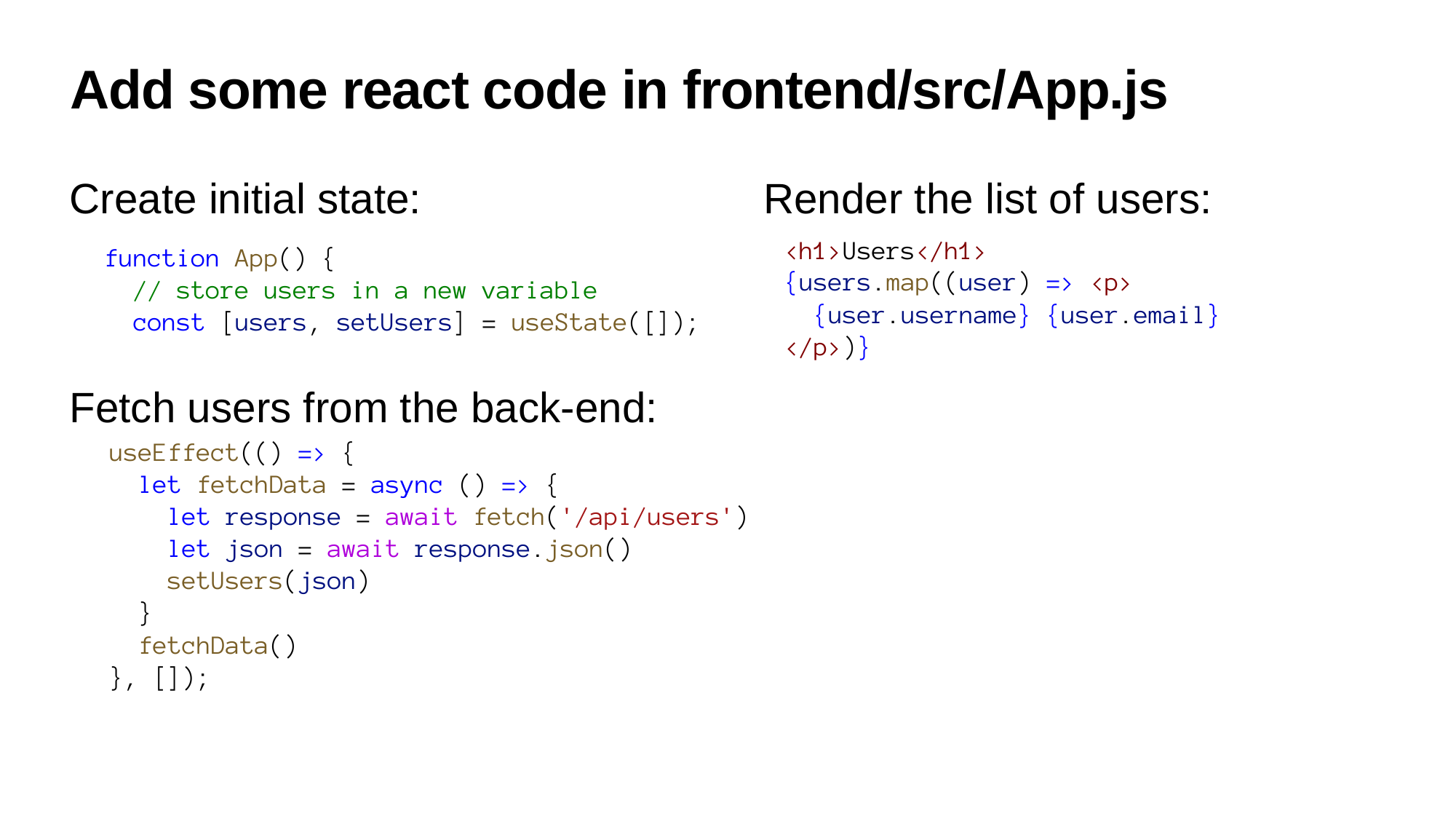

# Add some react code in frontend/src/App.js
Create initial state:

Fetch users from the back-end:
Render the list of users:
        <h1>Users</h1>
        {users.map((user) => <p>
          {user.username} {user.email}
        </p>)}
function App() {
  // store users in a new variable
  const [users, setUsers] = useState([]);
  useEffect(() => {
    let fetchData = async () => {
      let response = await fetch('/api/users')
      let json = await response.json()
      setUsers(json)
    }
    fetchData()
  }, []);